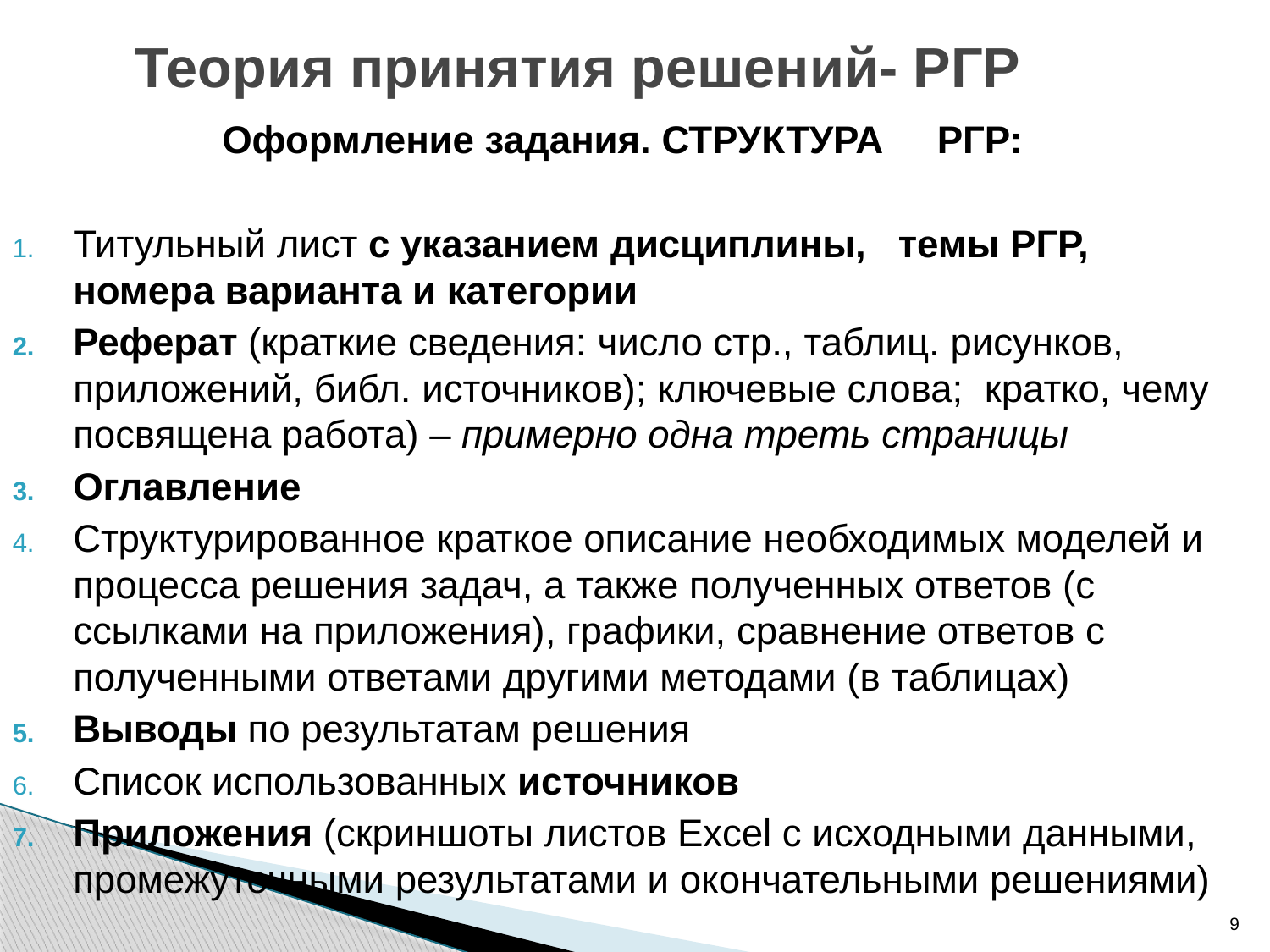

# Теория принятия решений- РГР
Оформление задания. СТРУКТУРА     РГР:

Титульный лист с указанием дисциплины,   темы РГР,  номера варианта и категории
Реферат (краткие сведения: число стр., таблиц. рисунков, приложений, библ. источников); ключевые слова;  кратко, чему посвящена работа) – примерно одна треть страницы
Оглавление
Структурированное краткое описание необходимых моделей и процесса решения задач, а также полученных ответов (с ссылками на приложения), графики, сравнение ответов с полученными ответами другими методами (в таблицах)
Выводы по результатам решения
Список использованных источников
Приложения (скриншоты листов Excel с исходными данными, промежуточными результатами и окончательными решениями)

9